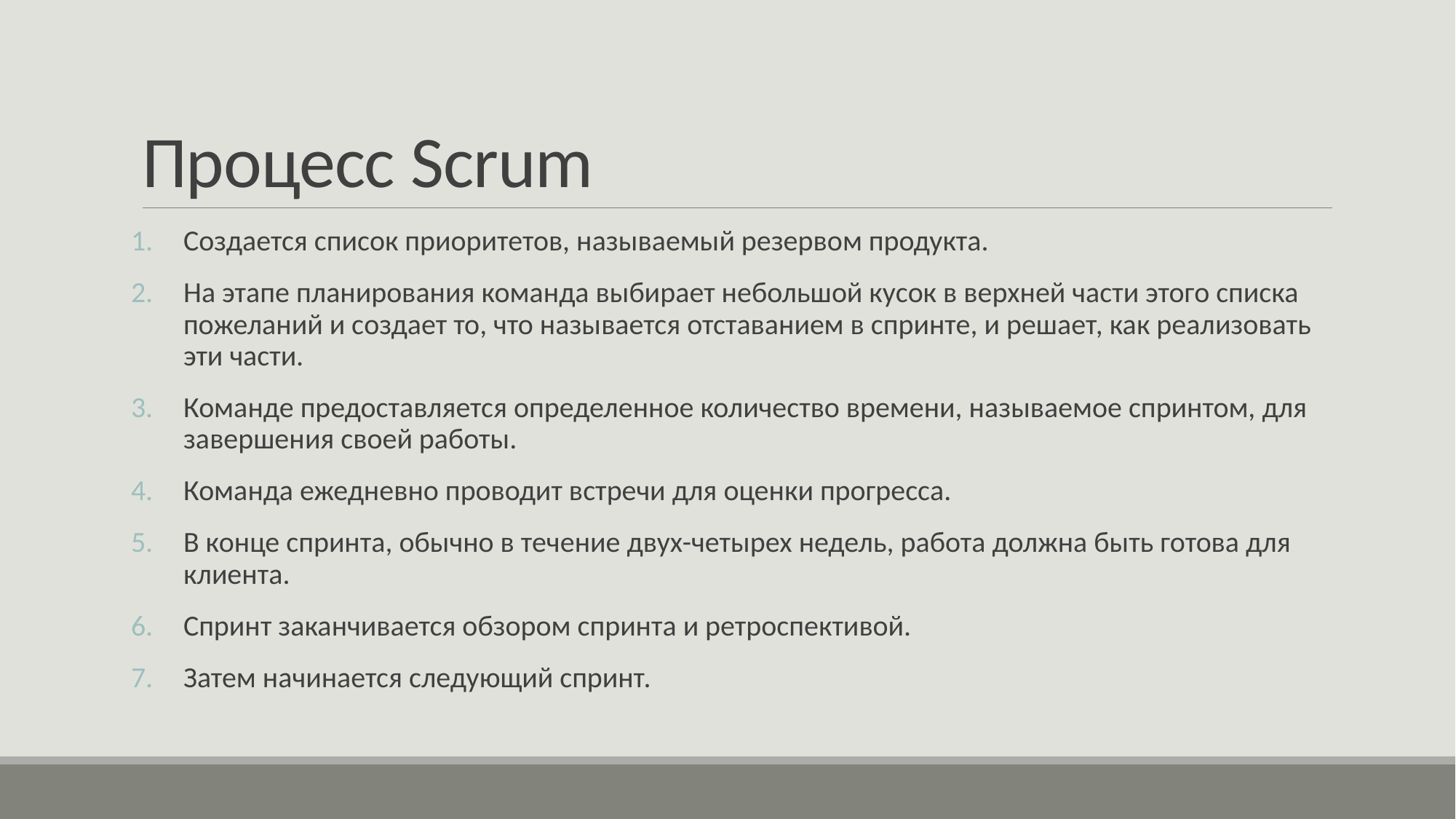

# Процесс Scrum
Создается список приоритетов, называемый резервом продукта.
На этапе планирования команда выбирает небольшой кусок в верхней части этого списка пожеланий и создает то, что называется отставанием в спринте, и решает, как реализовать эти части.
Команде предоставляется определенное количество времени, называемое спринтом, для завершения своей работы.
Команда ежедневно проводит встречи для оценки прогресса.
В конце спринта, обычно в течение двух-четырех недель, работа должна быть готова для клиента.
Спринт заканчивается обзором спринта и ретроспективой.
Затем начинается следующий спринт.